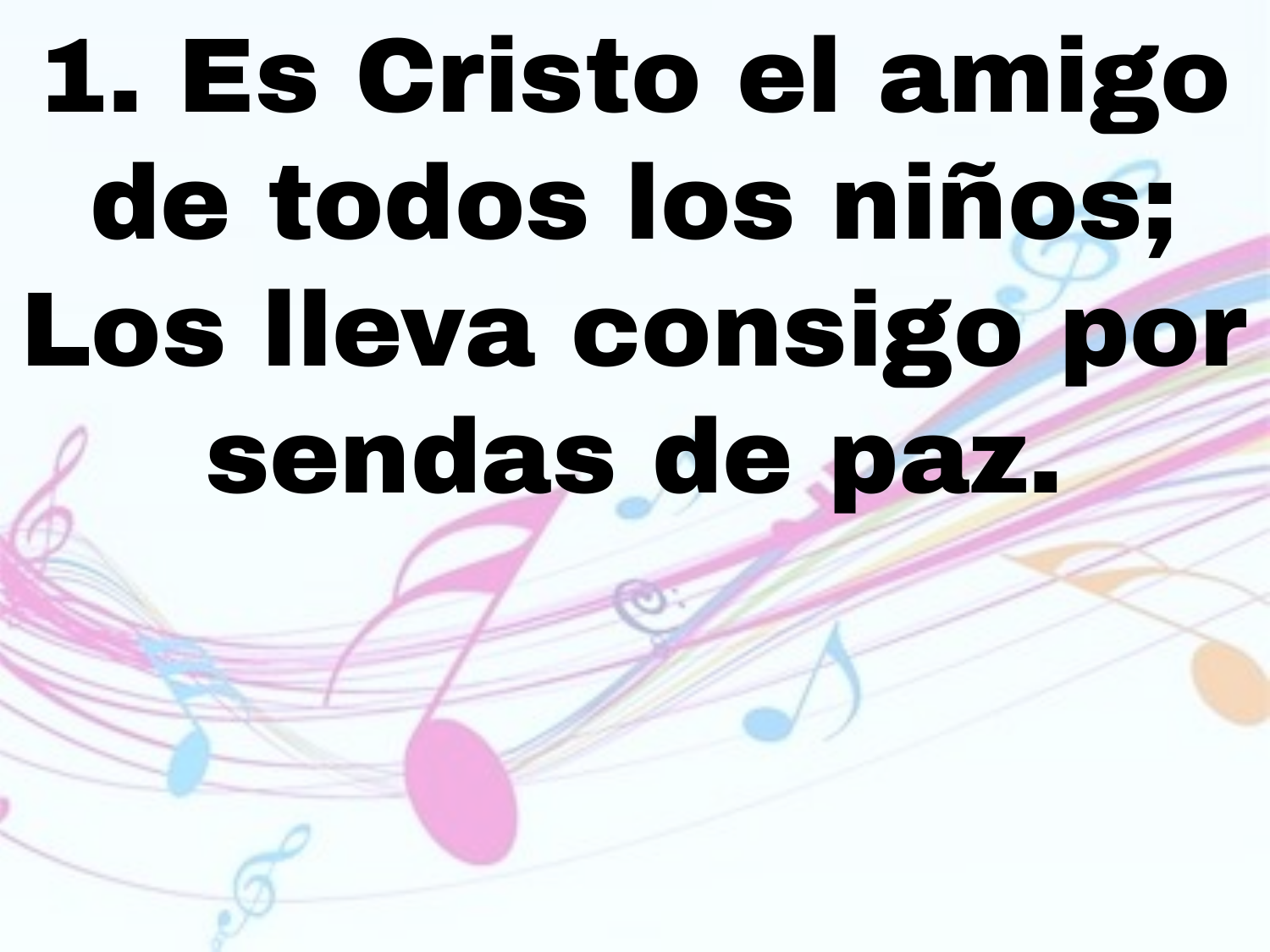

1. Es Cristo el amigo de todos los niños; Los lleva consigo por sendas de paz.